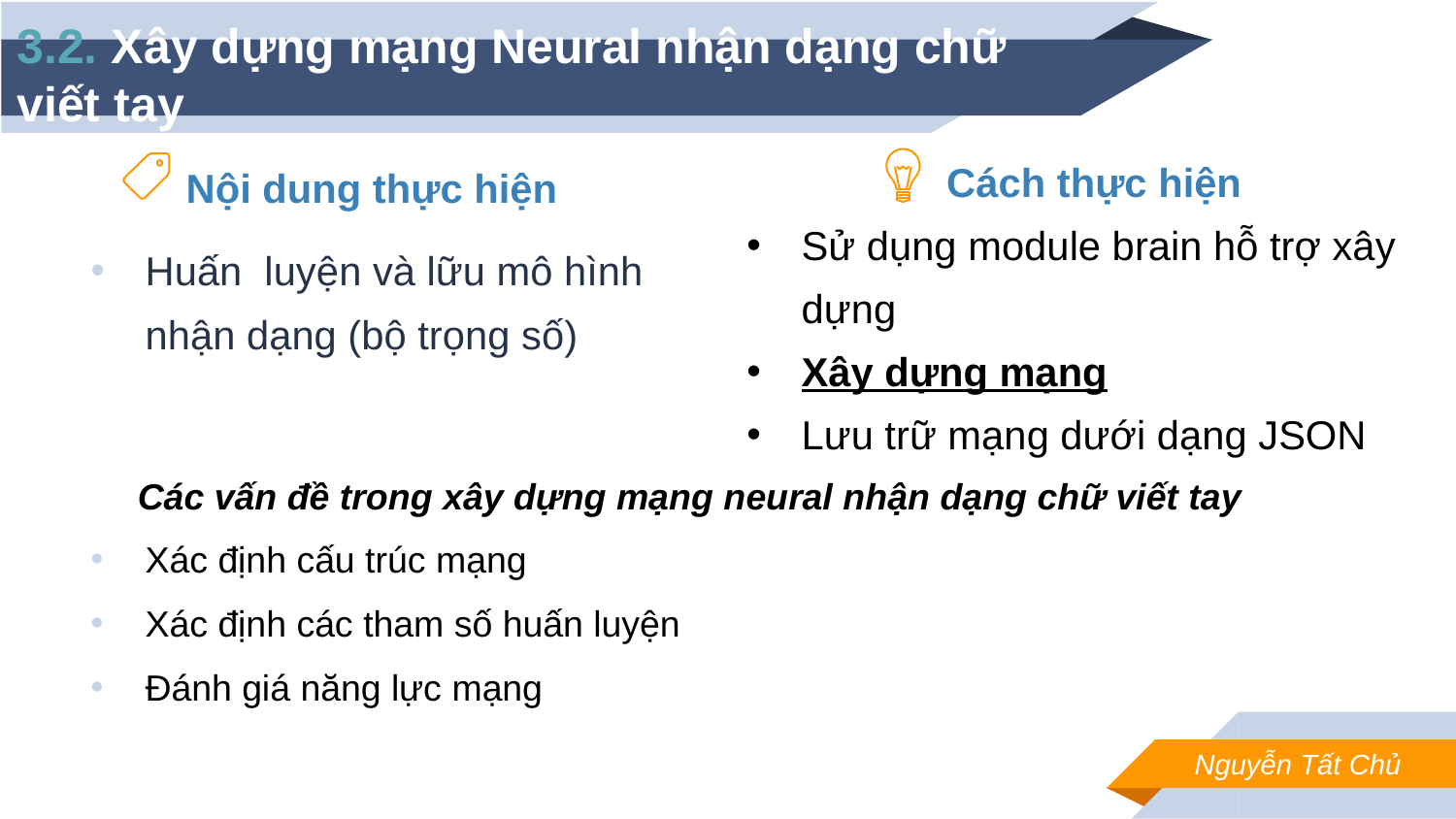

# 3.2. Xây dựng mạng Neural nhận dạng chữ viết tay
Cách thực hiện
Sử dụng module brain hỗ trợ xây dựng
Xây dựng mạng
Lưu trữ mạng dưới dạng JSON
Nội dung thực hiện
Huấn  luyện và lữu mô hình nhận dạng (bộ trọng số)

Các vấn đề trong xây dựng mạng neural nhận dạng chữ viết tay
Xác định cấu trúc mạng
Xác định các tham số huấn luyện
Đánh giá năng lực mạng

Nguyễn Tất Chủ